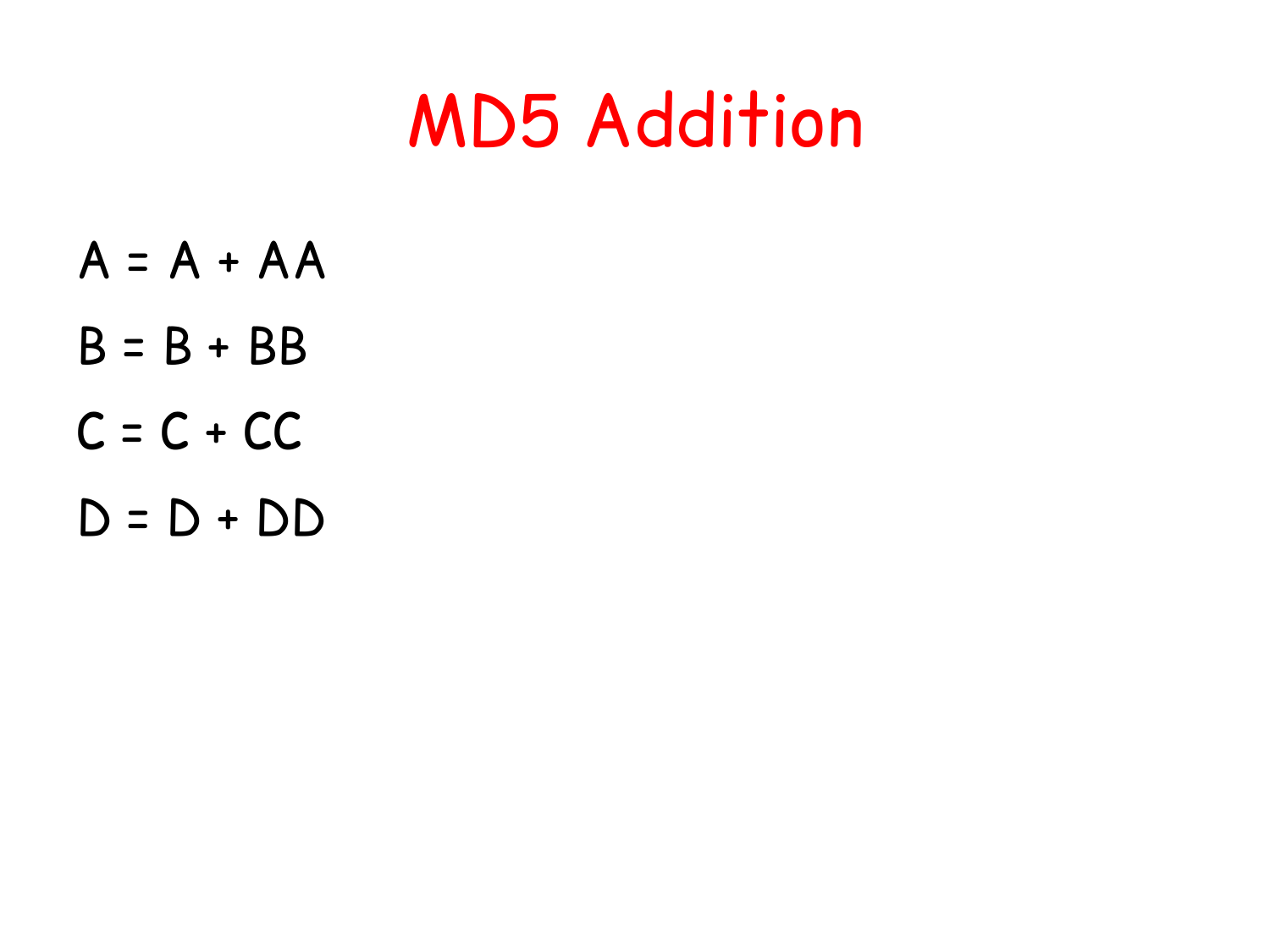

# MD5 Addition
A = A + AA
B = B + BB
C = C + CC
D = D + DD